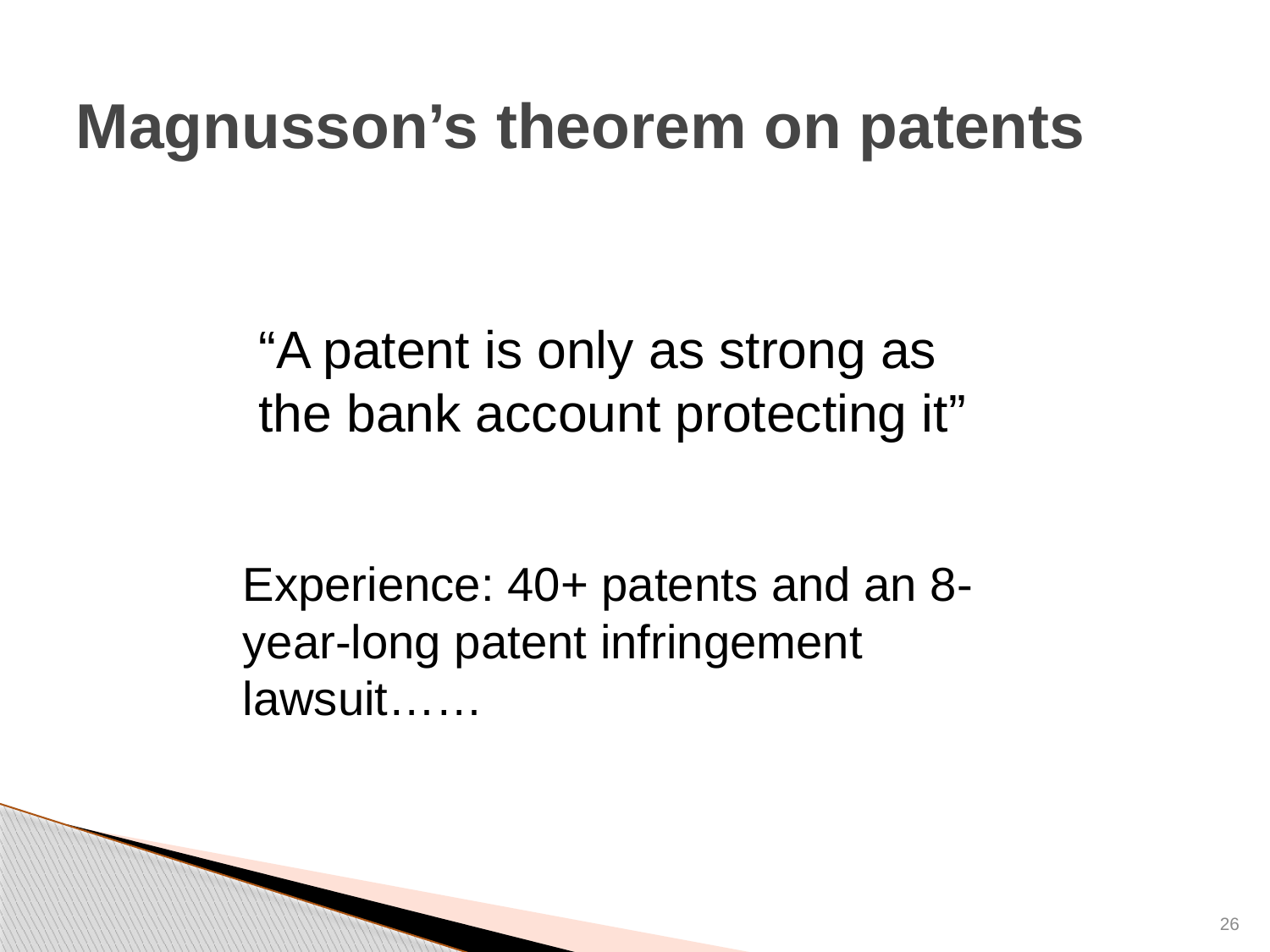

# Magnusson’s theorem on patents
“A patent is only as strong as the bank account protecting it”
Experience: 40+ patents and an 8-year-long patent infringement lawsuit……
26